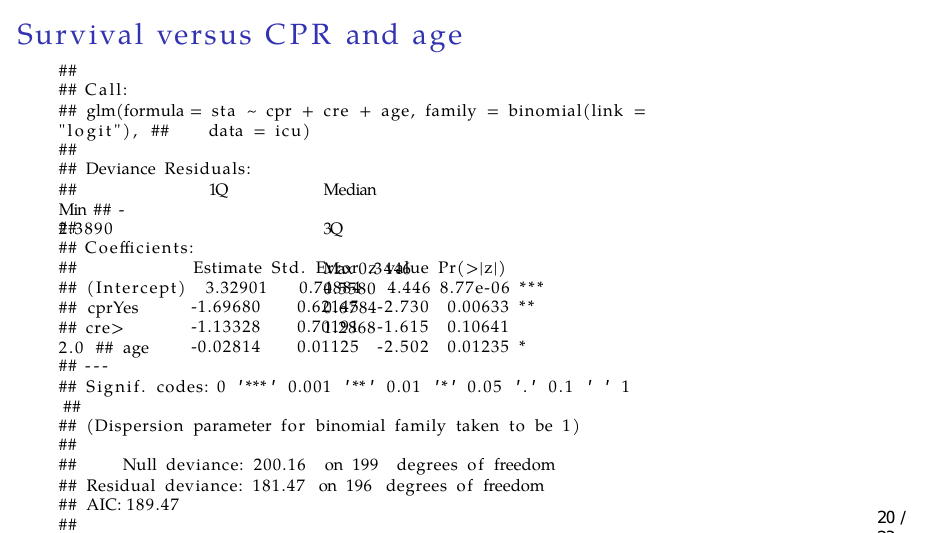

# Survival versus CPR and age
##
## Call:
## glm(formula = sta ~ cpr + cre + age, family = binomial(link = "logit"),  ##	data = icu)
##
## Deviance Residuals:
##	Min  ## -2.3890
1Q	Median		3Q		Max  0.3446	0.5580	0.6784	1.2868
##
## Coefficients:
##	Estimate Std. Error z value Pr(>|z|)
## (Intercept)   3.32901	0.74884	4.446 8.77e-06 ***
##  cprYes  ## cre> 2.0  ## age
-1.69680
-1.13328
-0.02814
0.62145   -2.730   0.00633 **
0.70191   -1.615  0.10641
0.01125   -2.502   0.01235 *
## ---
## Signif. codes: 0 '***' 0.001 '**' 0.01 '*' 0.05 '.' 0.1 ' ' 1  ##
## (Dispersion parameter for binomial family taken to be  1)
##
##	Null deviance: 200.16   on 199   degrees of freedom
## Residual deviance: 181.47  on 196  degrees of freedom  ## AIC: 189.47
##
20 / 23